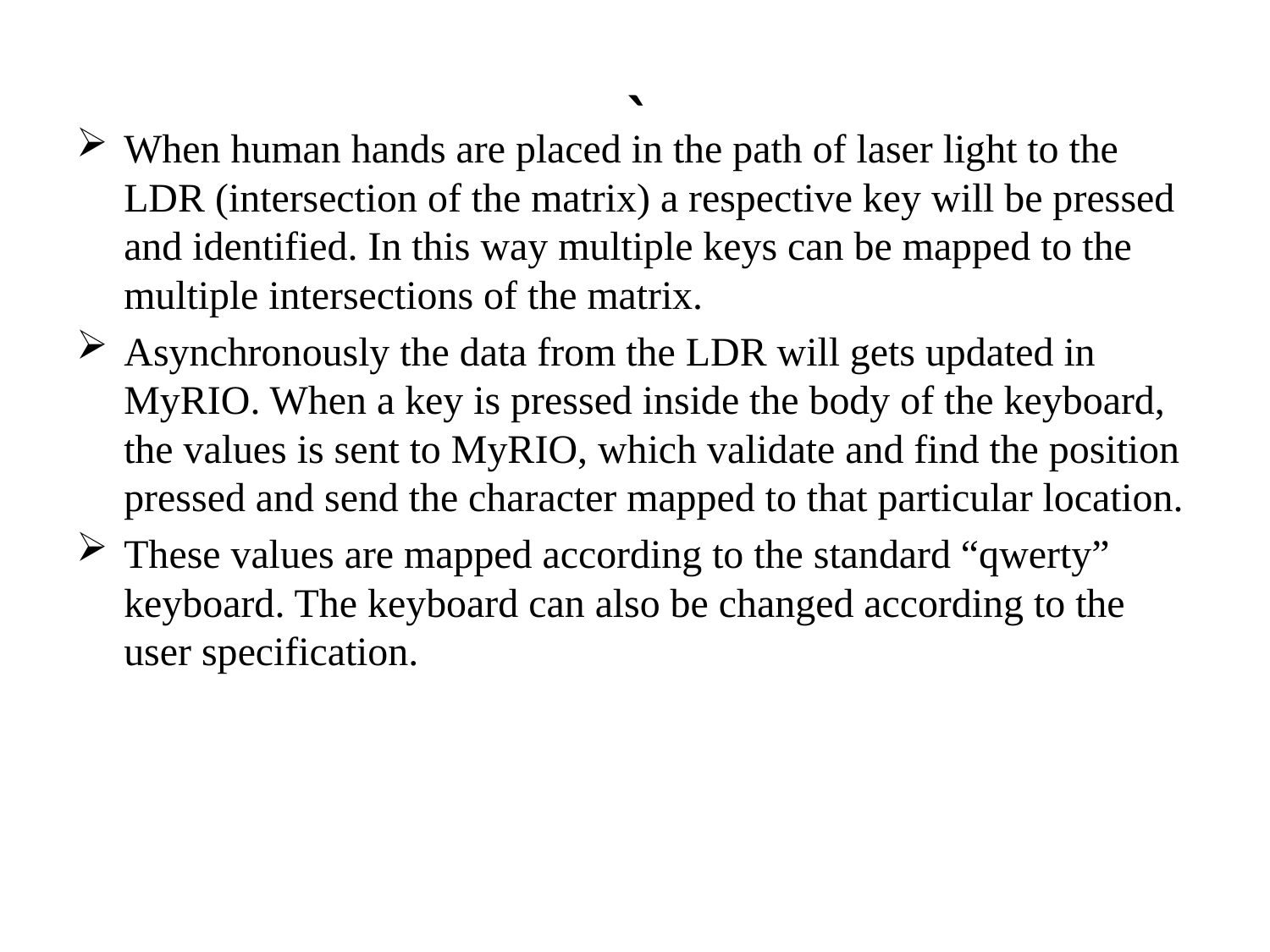

# `
When human hands are placed in the path of laser light to the LDR (intersection of the matrix) a respective key will be pressed and identified. In this way multiple keys can be mapped to the multiple intersections of the matrix.
Asynchronously the data from the LDR will gets updated in MyRIO. When a key is pressed inside the body of the keyboard, the values is sent to MyRIO, which validate and find the position pressed and send the character mapped to that particular location.
These values are mapped according to the standard “qwerty” keyboard. The keyboard can also be changed according to the user specification.